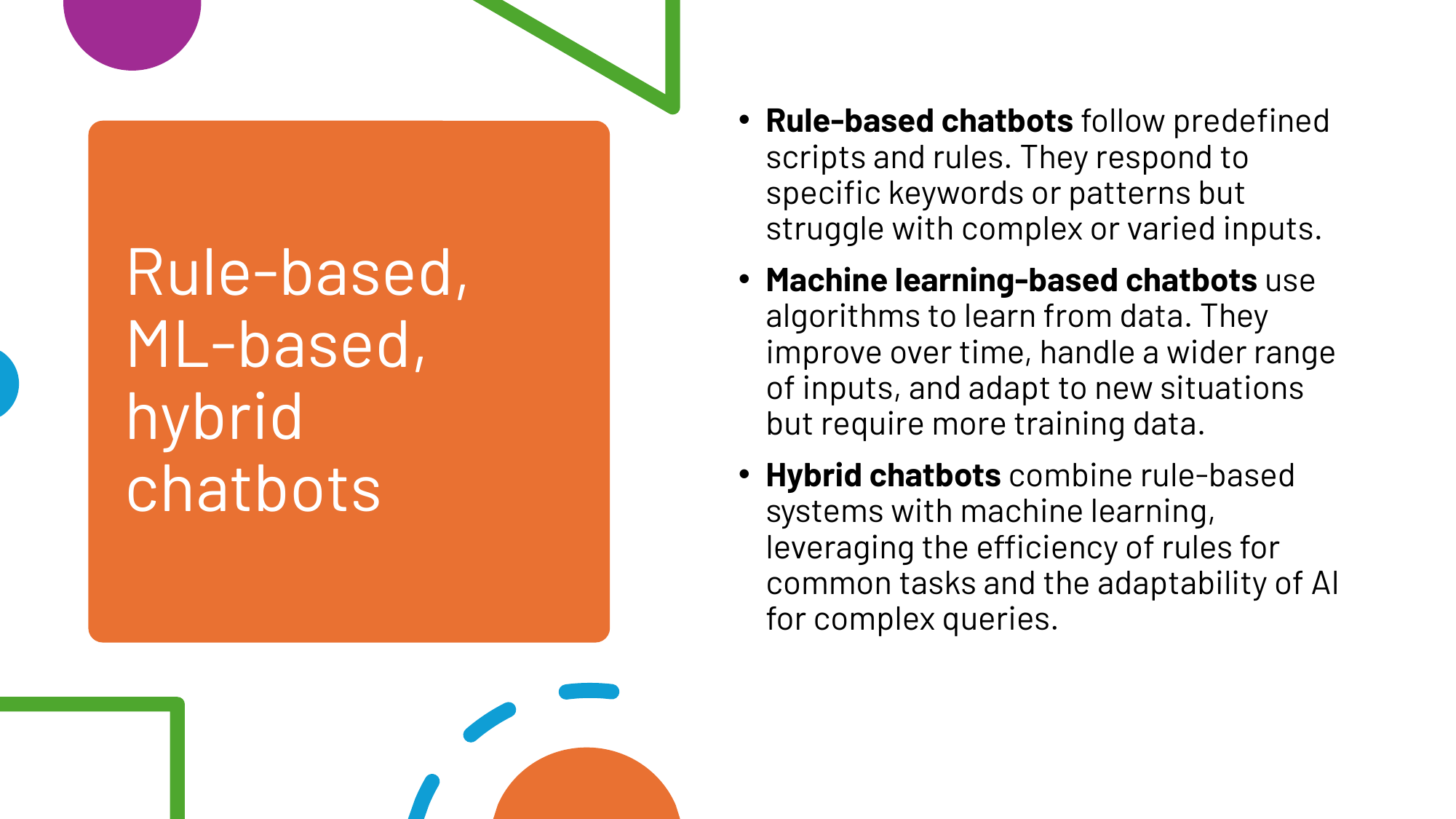

Rule-based chatbots follow predefined scripts and rules. They respond to specific keywords or patterns but struggle with complex or varied inputs.
Machine learning-based chatbots use algorithms to learn from data. They improve over time, handle a wider range of inputs, and adapt to new situations but require more training data.
Hybrid chatbots combine rule-based systems with machine learning, leveraging the efficiency of rules for common tasks and the adaptability of AI for complex queries.

# Rule-based, ML-based, hybrid chatbots